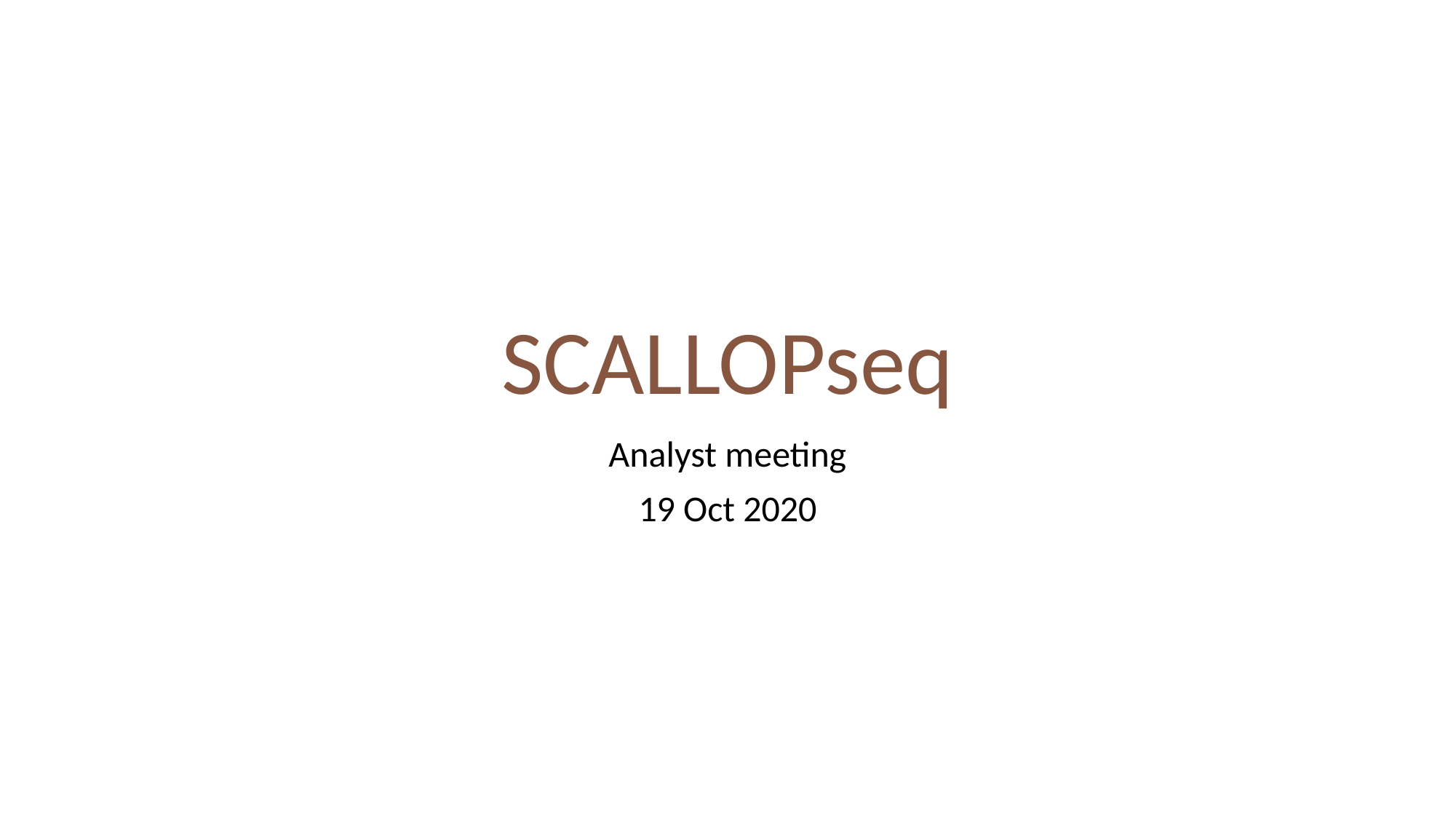

# SCALLOPseq
Analyst meeting
19 Oct 2020